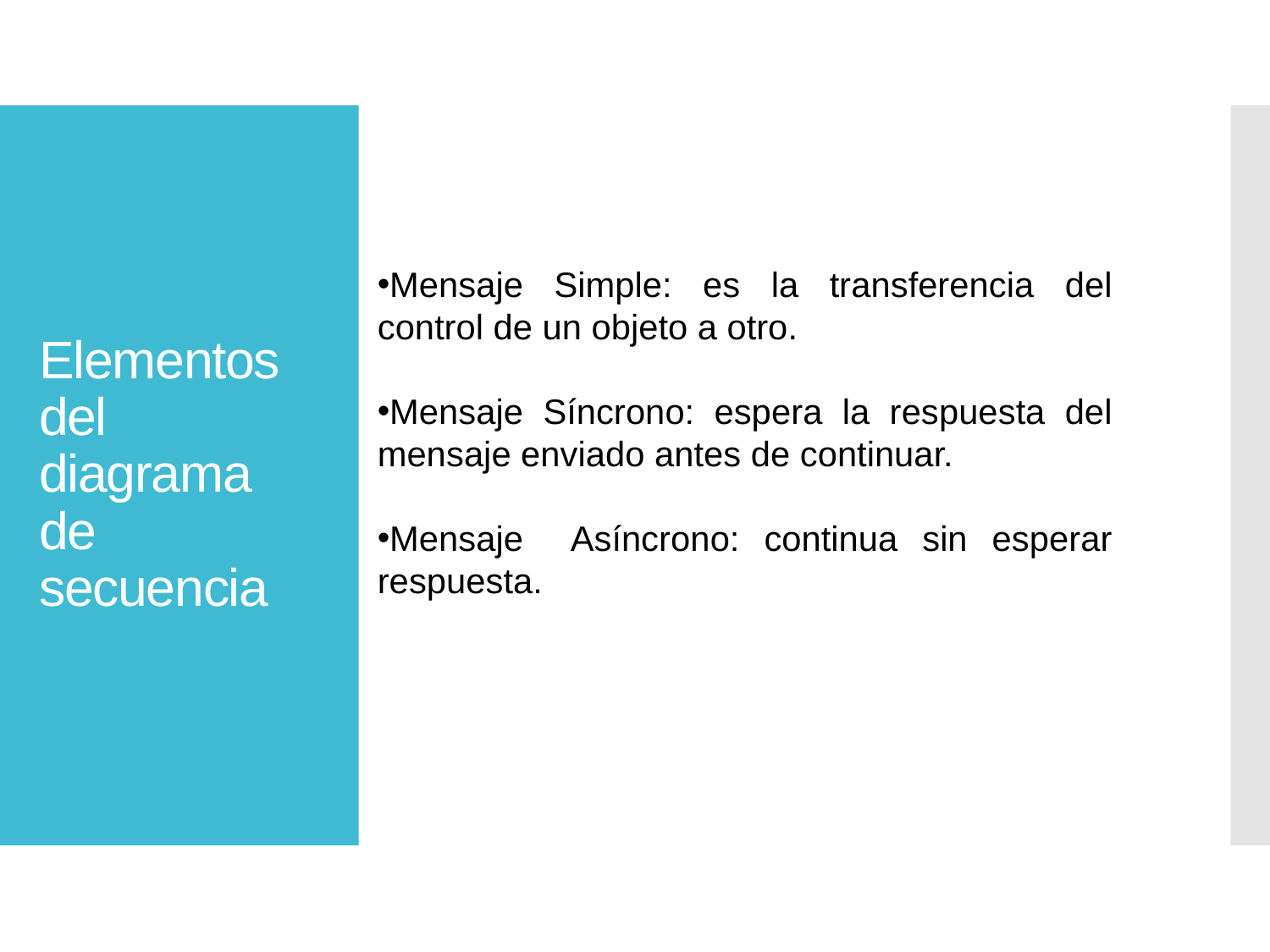

# Elementos del diagrama de secuencia
Mensaje Simple: es la transferencia del control de un objeto a otro.

Mensaje Síncrono: espera la respuesta del mensaje enviado antes de continuar.

Mensaje  Asíncrono: continua sin esperar respuesta.